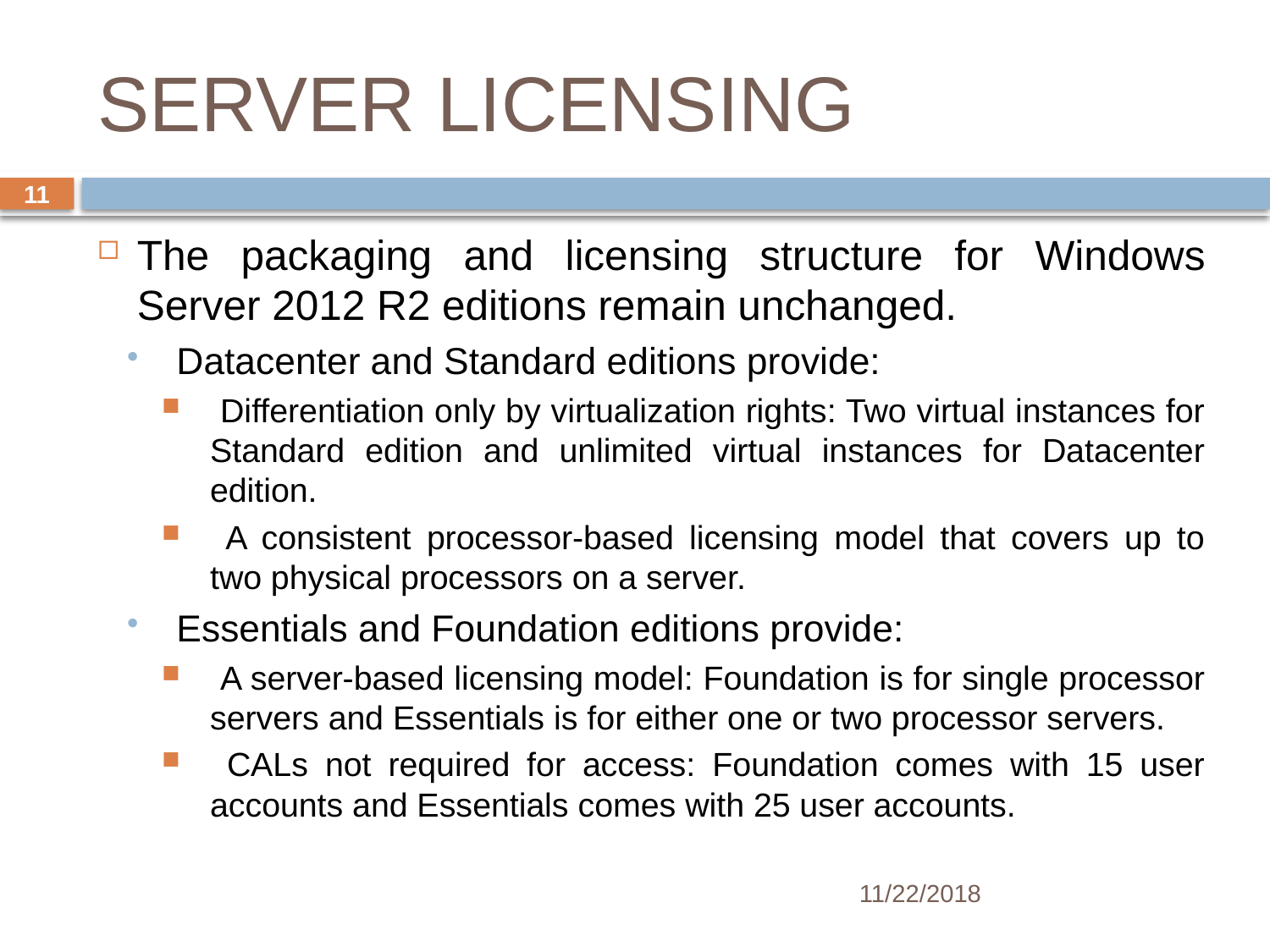

# SERVER LICENSING
11
The packaging and licensing structure for Windows Server 2012 R2 editions remain unchanged.
Datacenter and Standard editions provide:
 Differentiation only by virtualization rights: Two virtual instances for Standard edition and unlimited virtual instances for Datacenter edition.
 A consistent processor-based licensing model that covers up to two physical processors on a server.
Essentials and Foundation editions provide:
 A server-based licensing model: Foundation is for single processor servers and Essentials is for either one or two processor servers.
 CALs not required for access: Foundation comes with 15 user accounts and Essentials comes with 25 user accounts.
11/22/2018